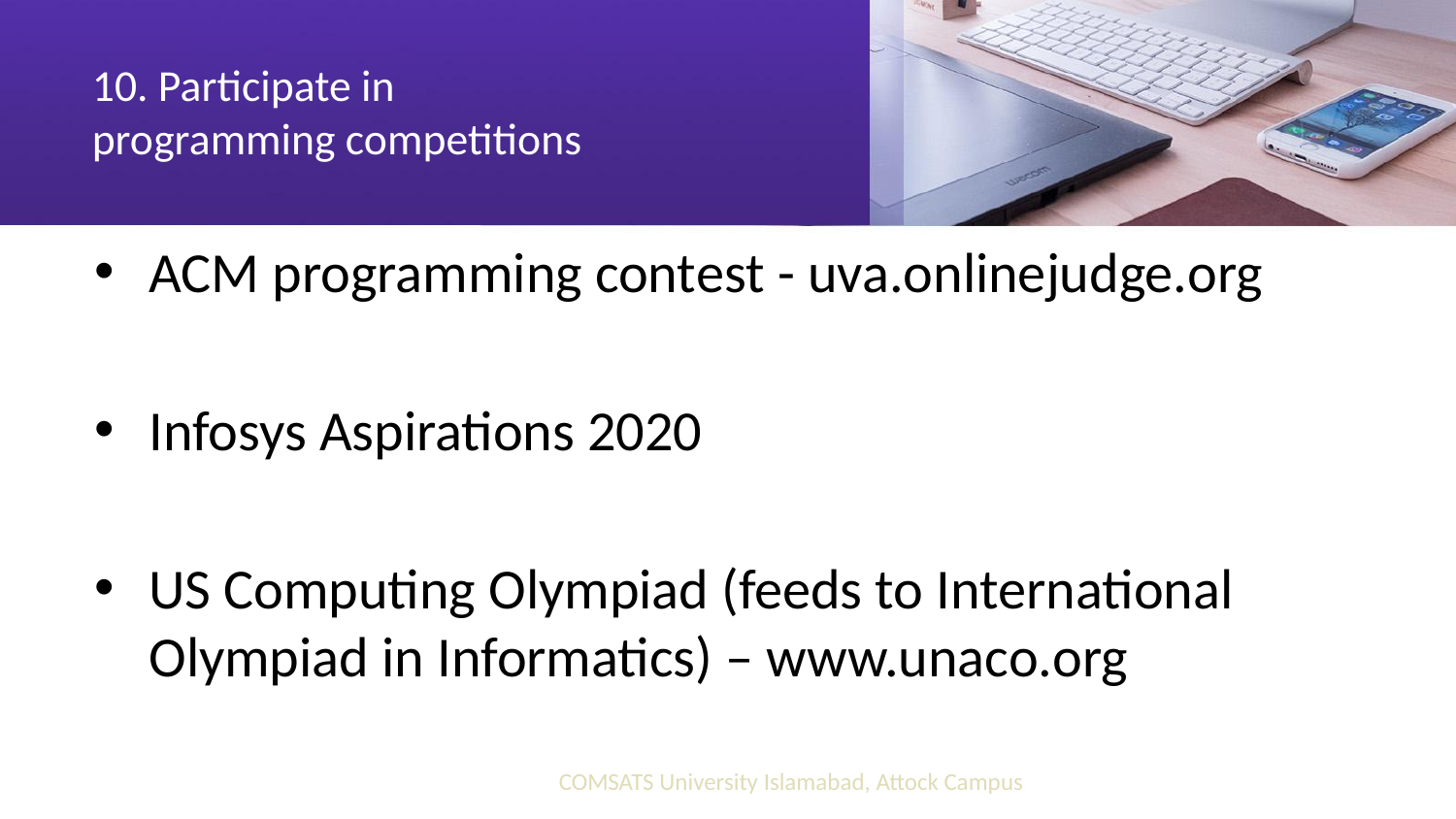

# 10. Participate in programming competitions
ACM programming contest - uva.onlinejudge.org

Infosys Aspirations 2020

US Computing Olympiad (feeds to International Olympiad in Informatics) – www.unaco.org
COMSATS University Islamabad, Attock Campus